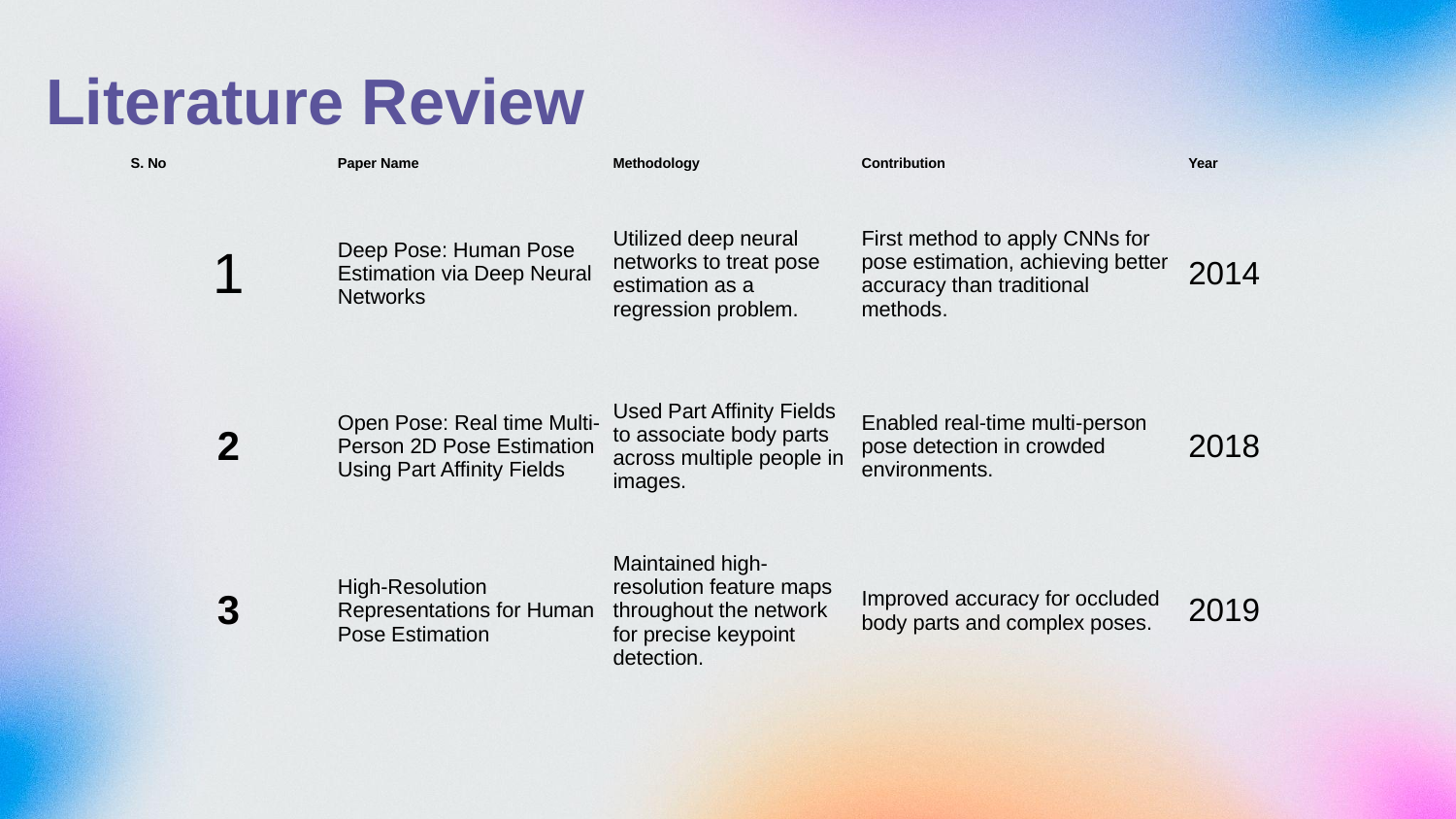

Literature Review
| S. No | Paper Name | Methodology | Contribution | Year |
| --- | --- | --- | --- | --- |
| 1 | Deep Pose: Human Pose Estimation via Deep Neural Networks | Utilized deep neural networks to treat pose estimation as a regression problem. | First method to apply CNNs for pose estimation, achieving better accuracy than traditional methods. | 2014 |
| 2 | Open Pose: Real time Multi-Person 2D Pose Estimation Using Part Affinity Fields | Used Part Affinity Fields to associate body parts across multiple people in images. | Enabled real-time multi-person pose detection in crowded environments. | 2018 |
| 3 | High-Resolution Representations for Human Pose Estimation | Maintained high-resolution feature maps throughout the network for precise keypoint detection. | Improved accuracy for occluded body parts and complex poses. | 2019 |